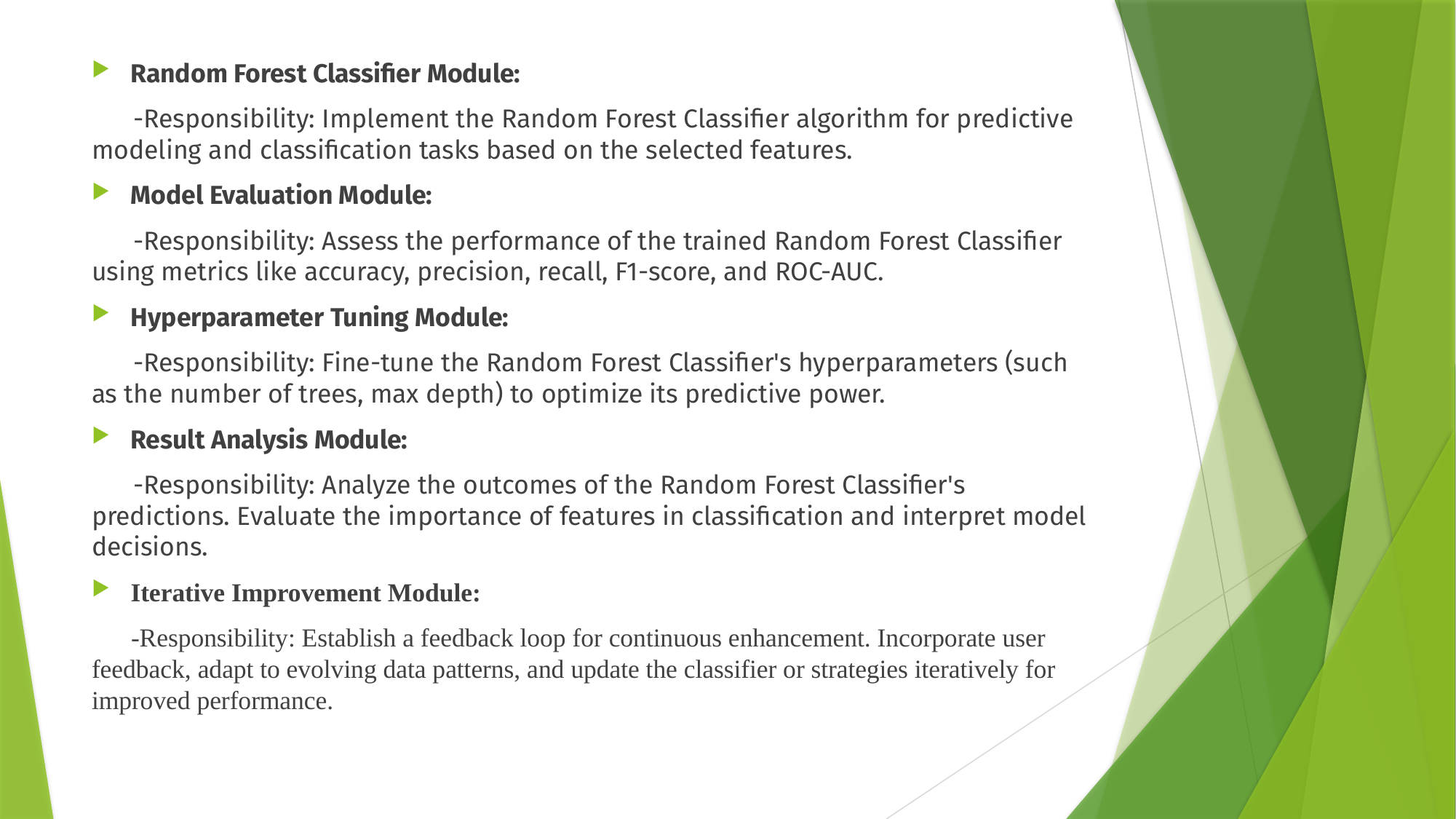

Random Forest Classifier Module:
      -Responsibility: Implement the Random Forest Classifier algorithm for predictive modeling and classification tasks based on the selected features.
Model Evaluation Module:
      -Responsibility: Assess the performance of the trained Random Forest Classifier using metrics like accuracy, precision, recall, F1-score, and ROC-AUC.
Hyperparameter Tuning Module:
      -Responsibility: Fine-tune the Random Forest Classifier's hyperparameters (such as the number of trees, max depth) to optimize its predictive power.
Result Analysis Module:
      -Responsibility: Analyze the outcomes of the Random Forest Classifier's predictions. Evaluate the importance of features in classification and interpret model decisions.
Iterative Improvement Module:
      -Responsibility: Establish a feedback loop for continuous enhancement. Incorporate user feedback, adapt to evolving data patterns, and update the classifier or strategies iteratively for improved performance.